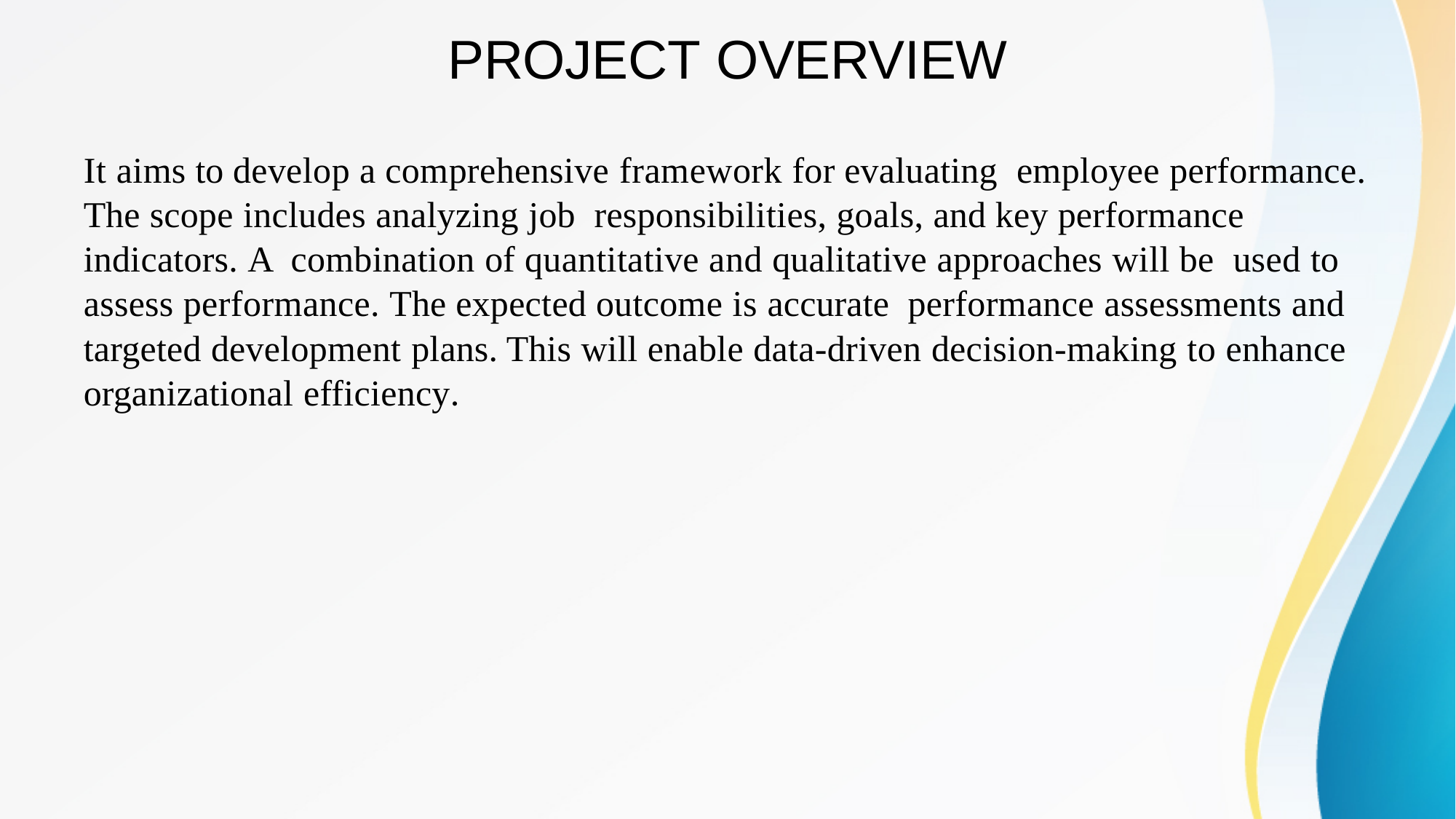

# PROJECT OVERVIEW
It aims to develop a comprehensive framework for evaluating  employee performance. The scope includes analyzing job  responsibilities, goals, and key performance indicators. A  combination of quantitative and qualitative approaches will be  used to assess performance. The expected outcome is accurate  performance assessments and targeted development plans. This will enable data-driven decision-making to enhance  organizational efficiency.